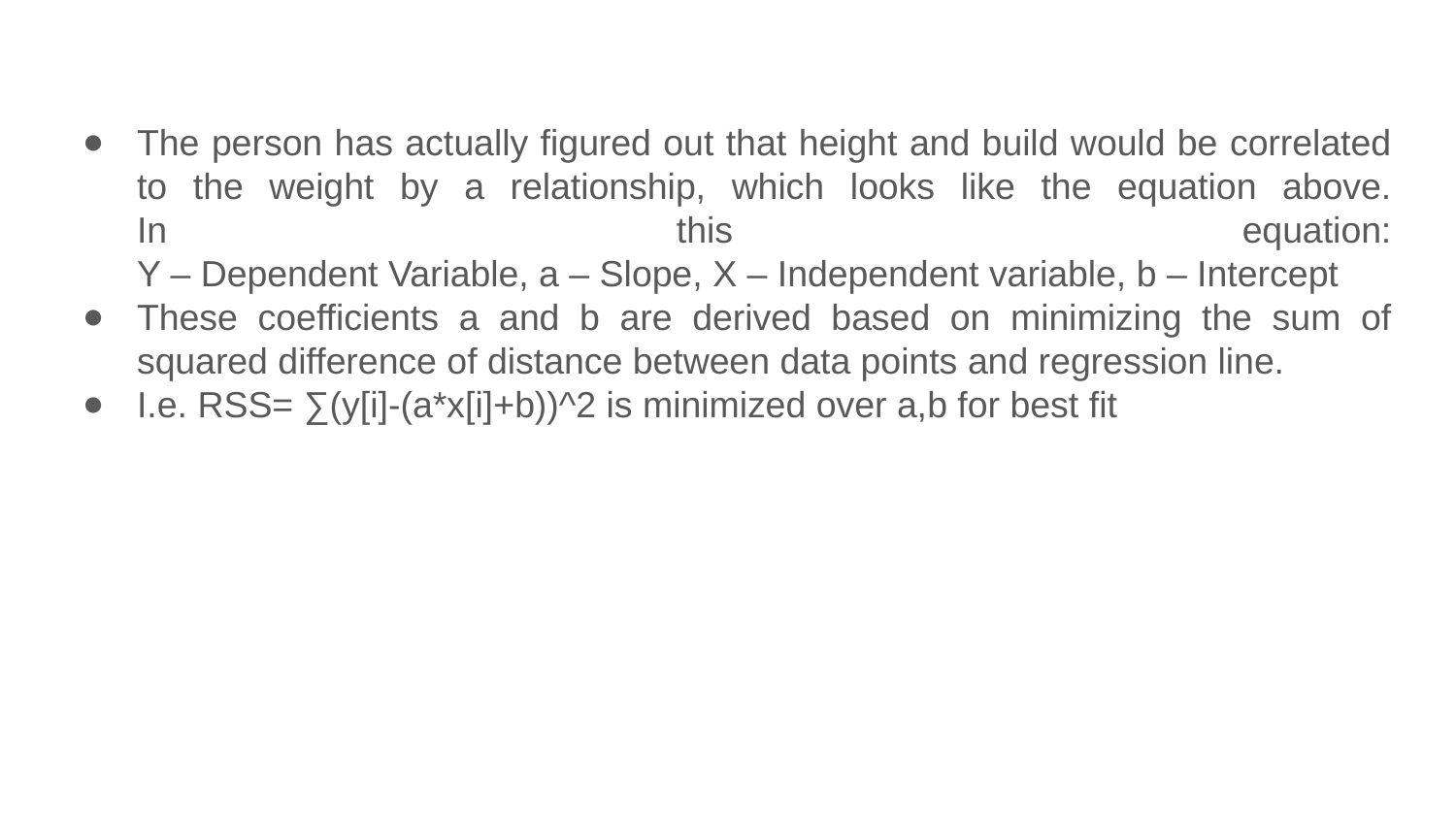

#
The person has actually figured out that height and build would be correlated to the weight by a relationship, which looks like the equation above.
In this equation:
Y – Dependent Variable, a – Slope, X – Independent variable, b – Intercept
These coefficients a and b are derived based on minimizing the sum of squared difference of distance between data points and regression line.
I.e. RSS= ∑(y[i]-(a*x[i]+b))^2 is minimized over a,b for best fit